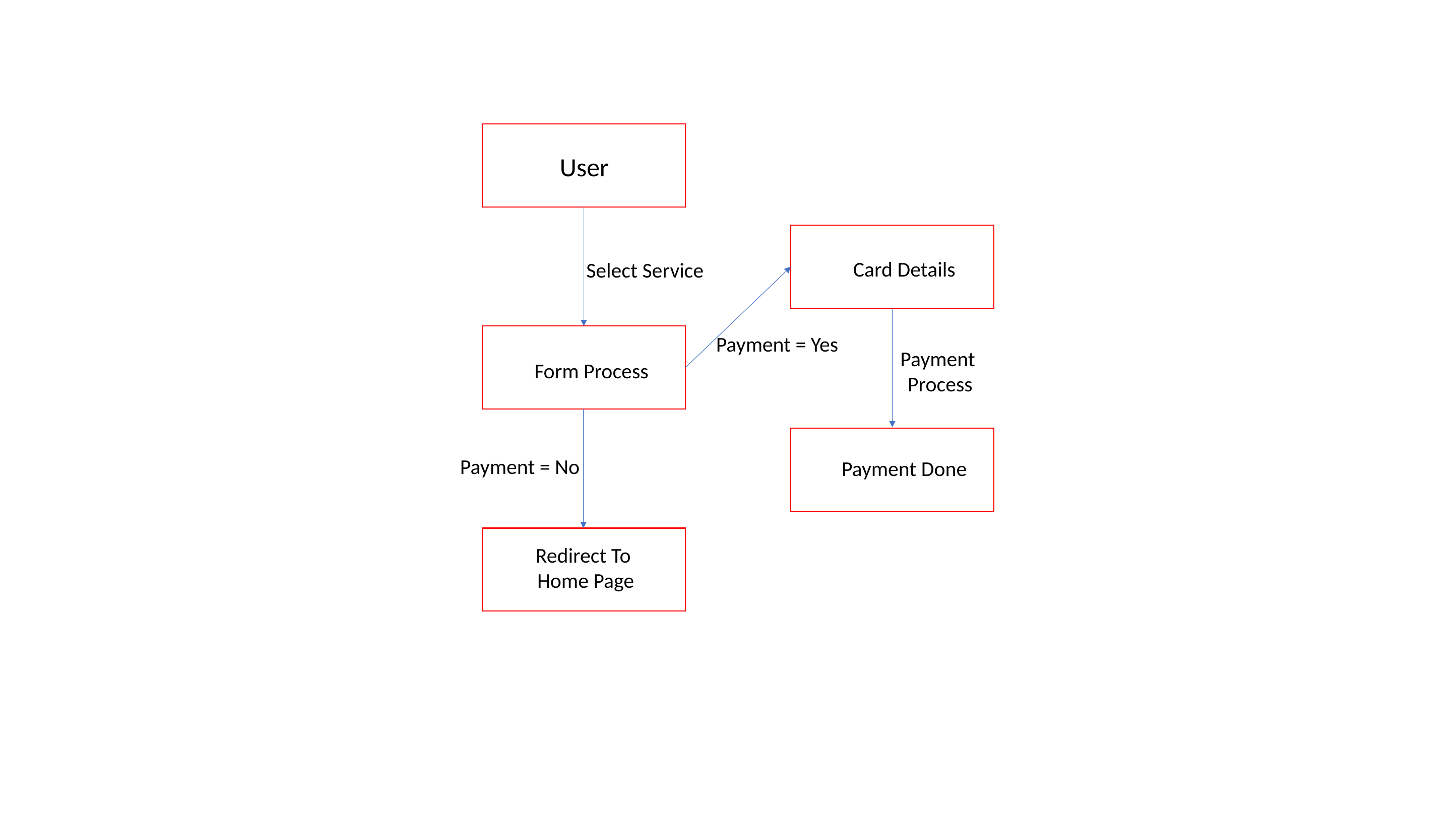

User

Card Details
Select Service

Payment = Yes
Payment
 Process
Form Process

Payment = No
Payment Done

Redirect To
Home Page